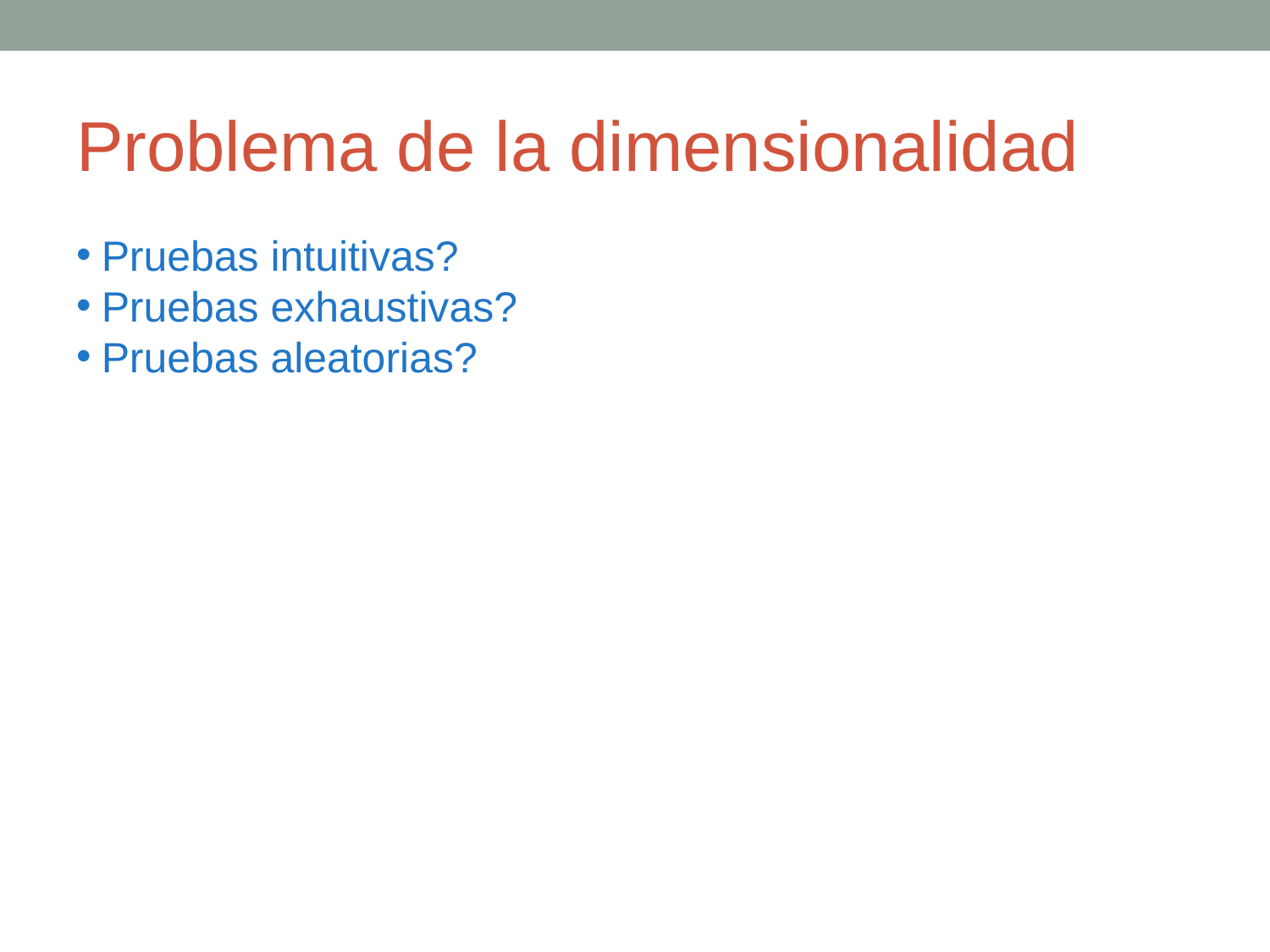

Problema de la dimensionalidad
Pruebas intuitivas?
Pruebas exhaustivas?
Pruebas aleatorias?